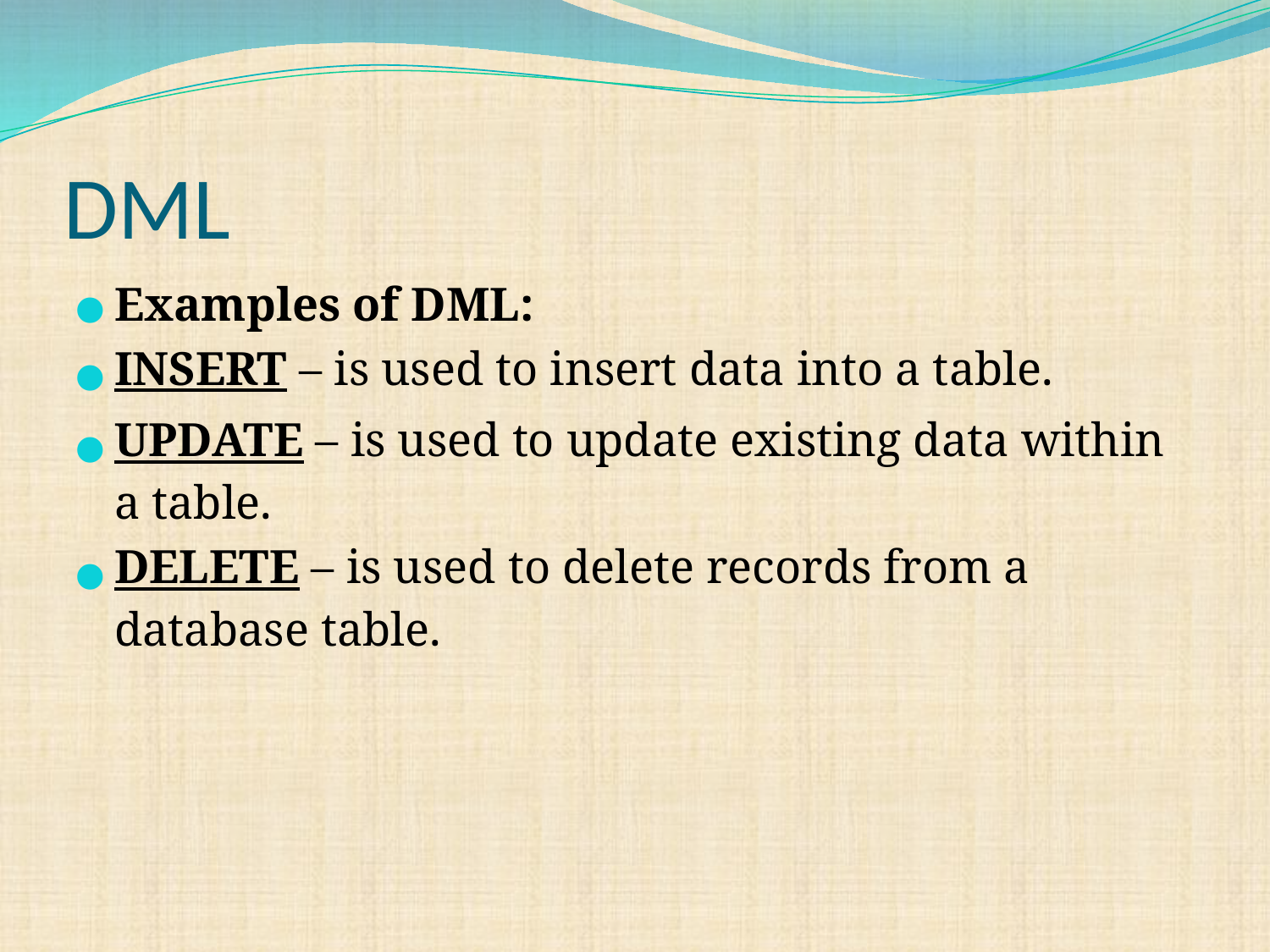

# DML
Examples of DML:
INSERT – is used to insert data into a table.
UPDATE – is used to update existing data within a table.
DELETE – is used to delete records from a database table.